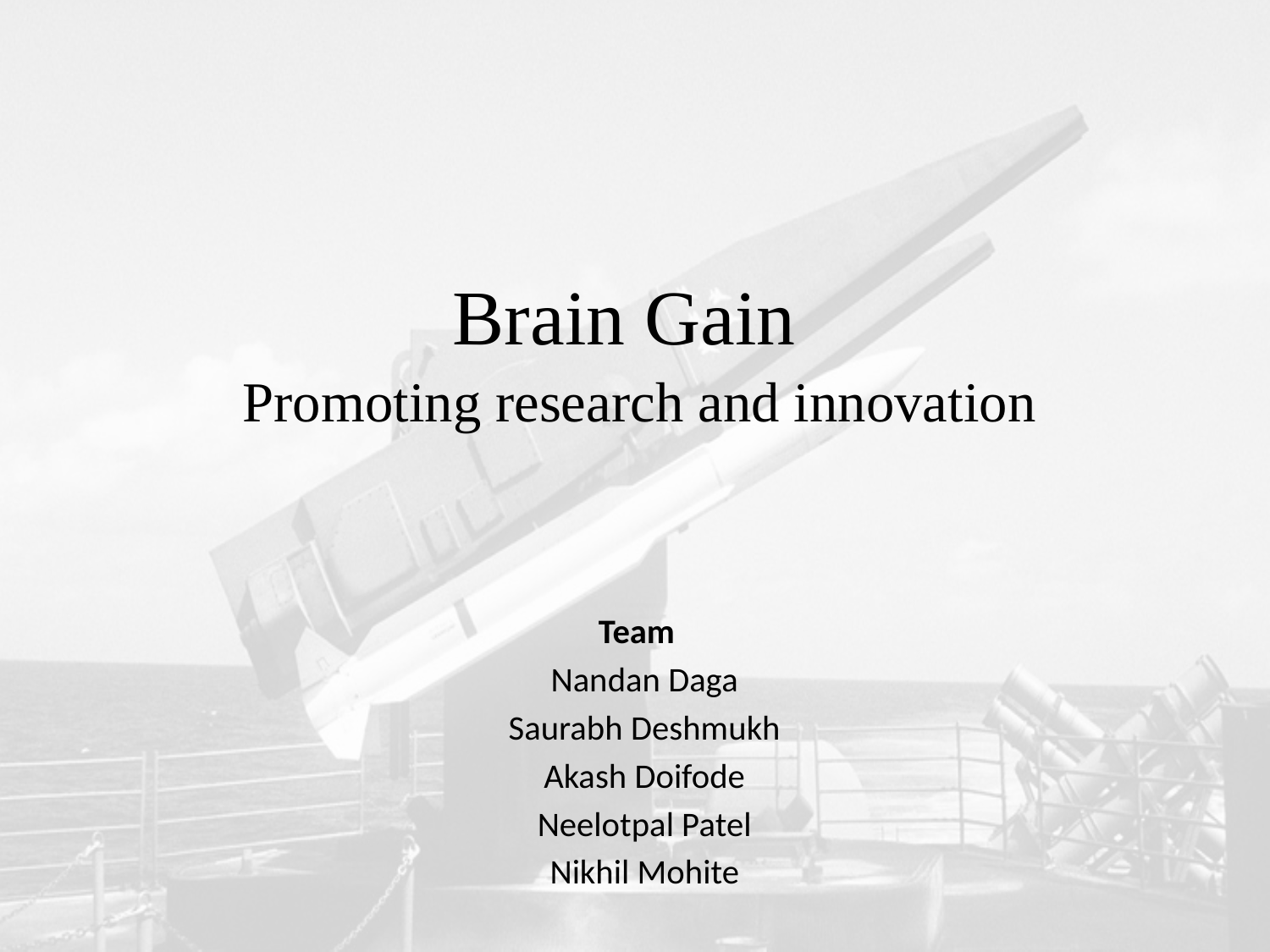

# Brain Gain
Promoting research and innovation
Team
Nandan Daga
Saurabh Deshmukh
Akash Doifode
Neelotpal Patel
Nikhil Mohite